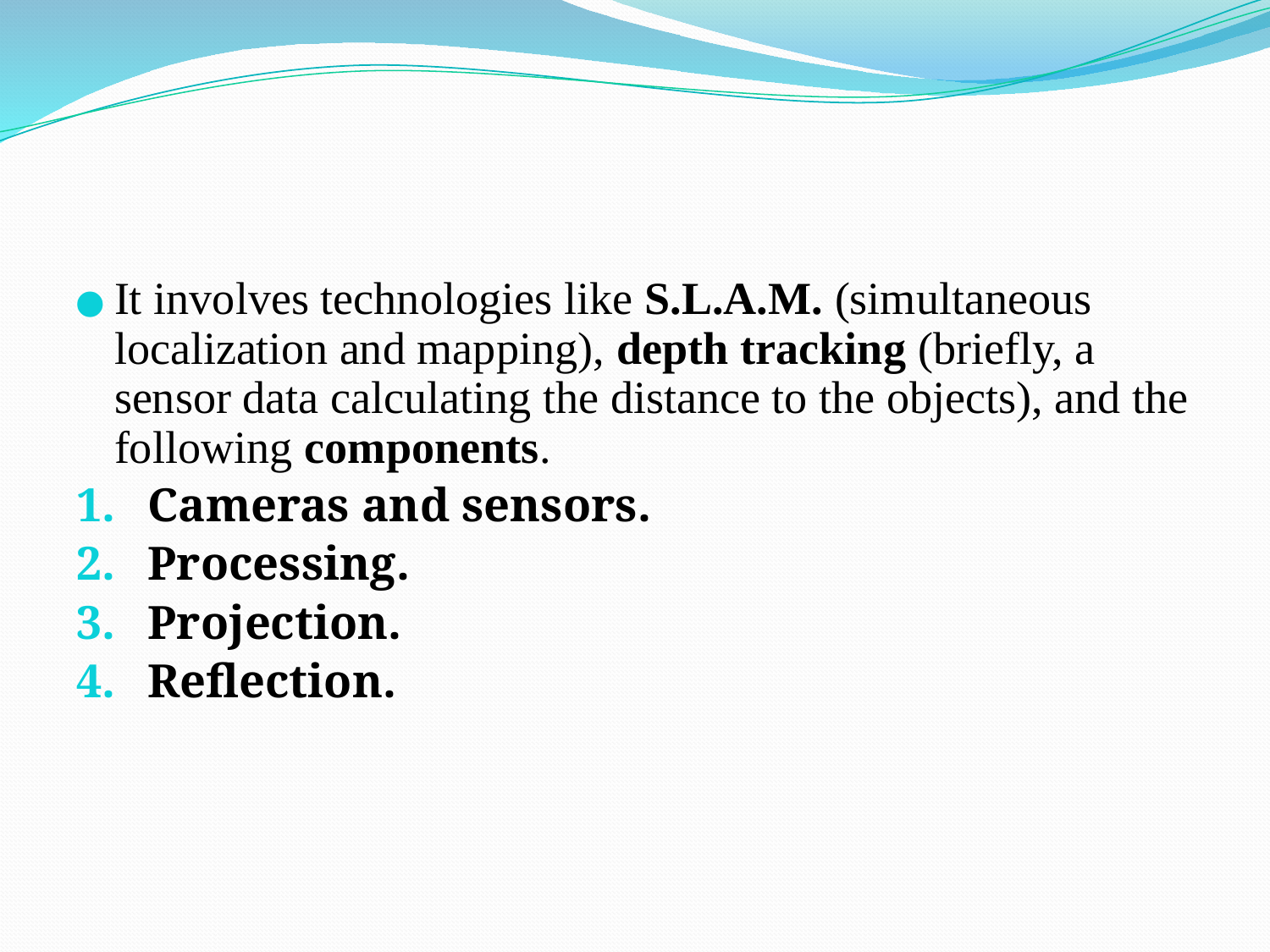

It involves technologies like S.L.A.M. (simultaneous localization and mapping), depth tracking (briefly, a sensor data calculating the distance to the objects), and the following components.
Cameras and sensors.
Processing.
Projection.
Reflection.